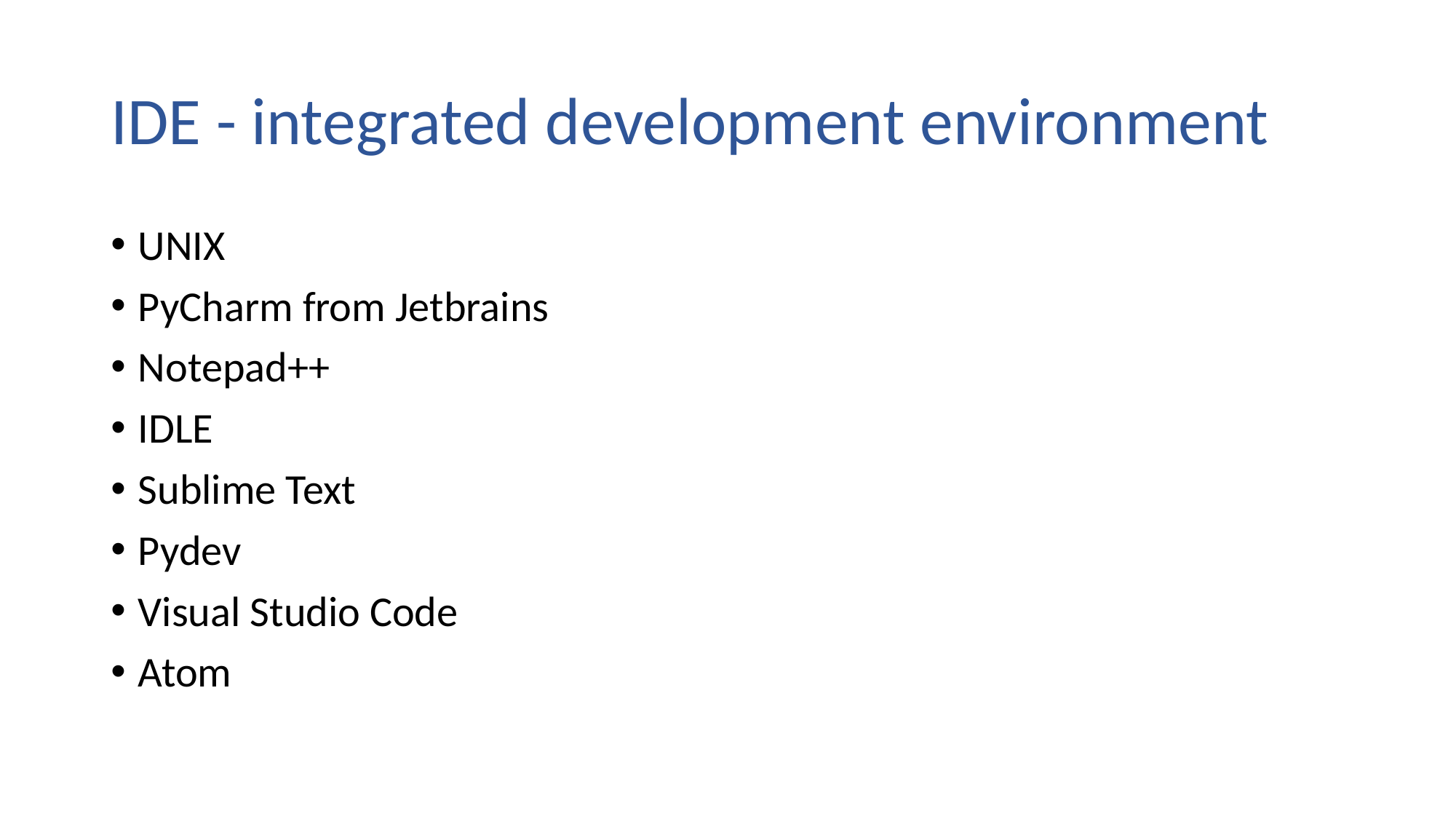

# IDE - integrated development environment
UNIX
PyCharm from Jetbrains
Notepad++
IDLE
Sublime Text
Pydev
Visual Studio Code
Atom